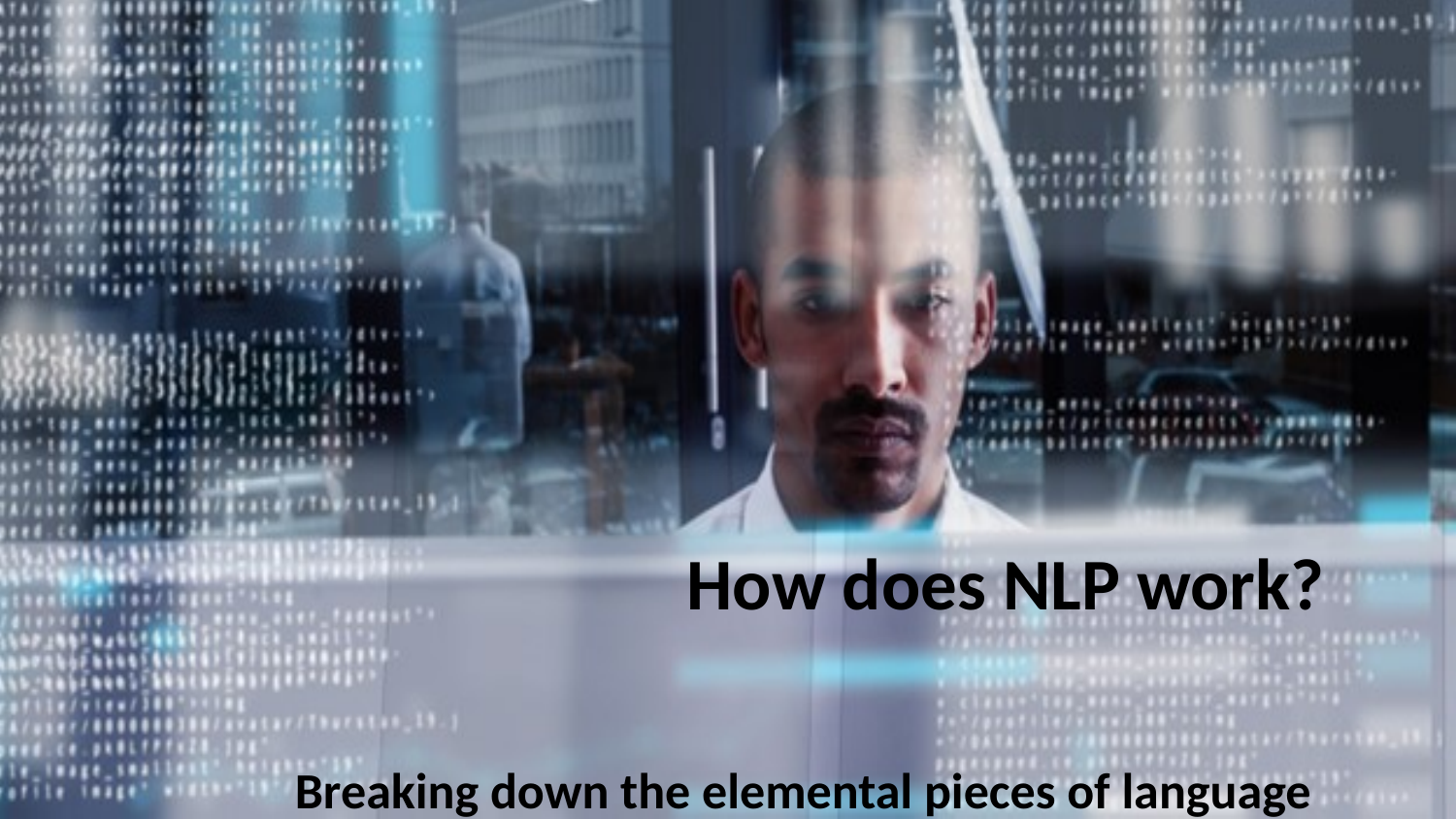

How does NLP work?

Breaking down the elemental pieces of language